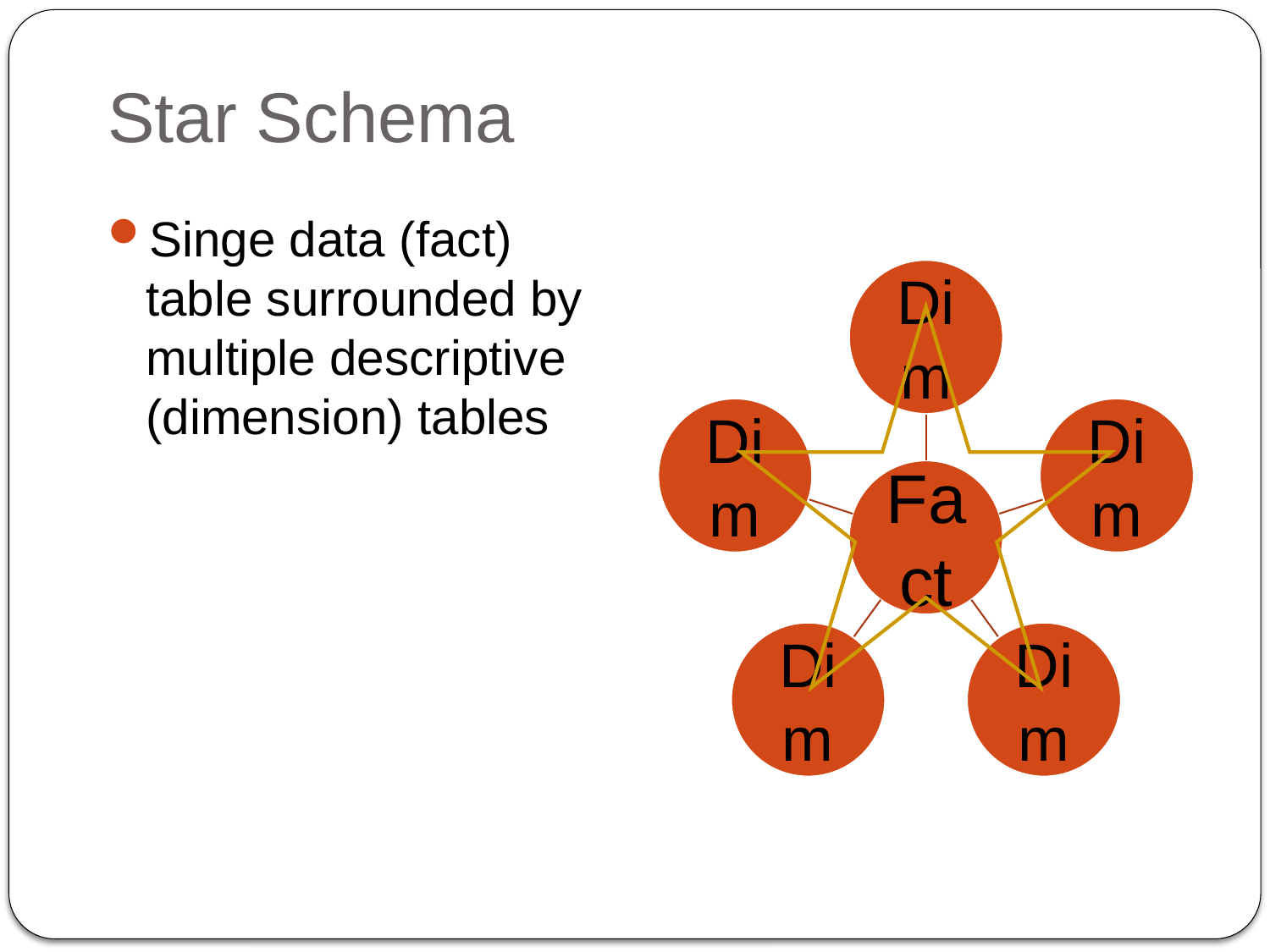

# Star Schema
Singe data (fact) table surrounded by multiple descriptive (dimension) tables

Fact

Dim

Dim

Dim

Dim

Dim